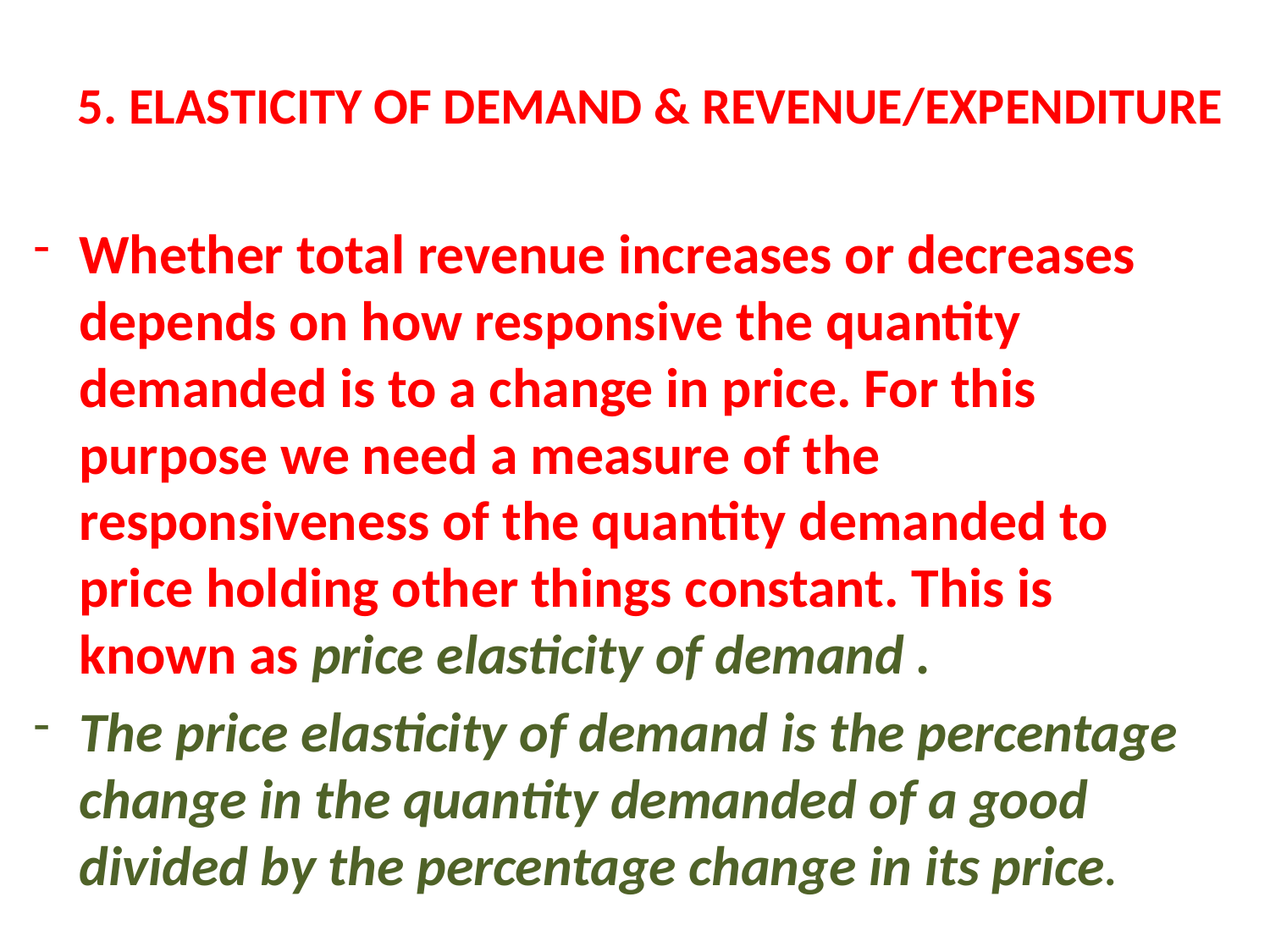

# 5. ELASTICITY OF DEMAND & REVENUE/EXPENDITURE
Whether total revenue increases or decreases depends on how responsive the quantity demanded is to a change in price. For this purpose we need a measure of the responsiveness of the quantity demanded to price holding other things constant. This is known as price elasticity of demand .
The price elasticity of demand is the percentage change in the quantity demanded of a good divided by the percentage change in its price.